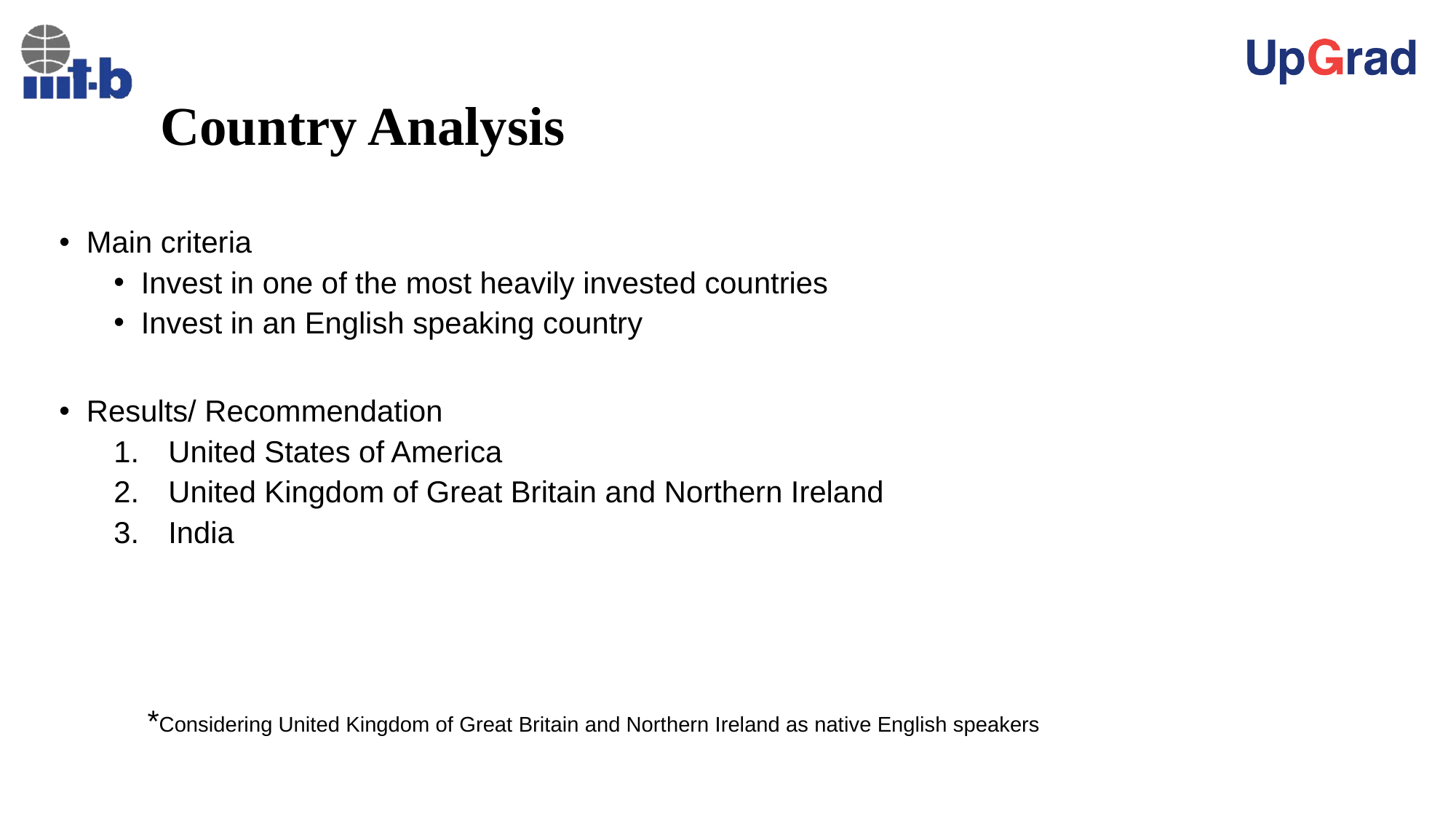

# Country Analysis
Main criteria
Invest in one of the most heavily invested countries
Invest in an English speaking country

Results/ Recommendation
United States of America
United Kingdom of Great Britain and Northern Ireland
India

    *Considering United Kingdom of Great Britain and Northern Ireland as native English speakers